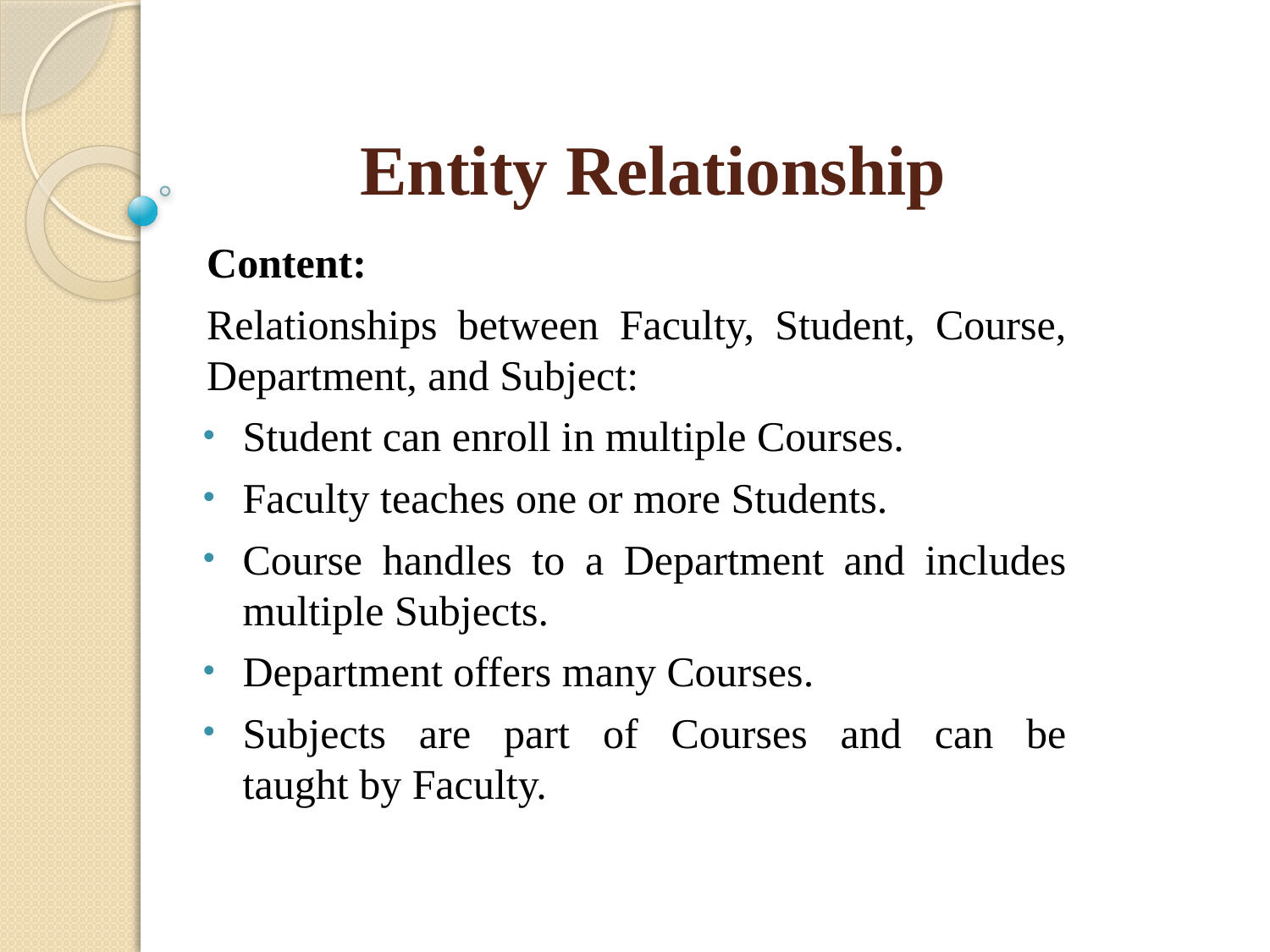

# Entity Relationship
Content:
Relationships between Faculty, Student, Course, Department, and Subject:
Student can enroll in multiple Courses.
Faculty teaches one or more Students.
Course handles to a Department and includes multiple Subjects.
Department offers many Courses.
Subjects are part of Courses and can be taught by Faculty.